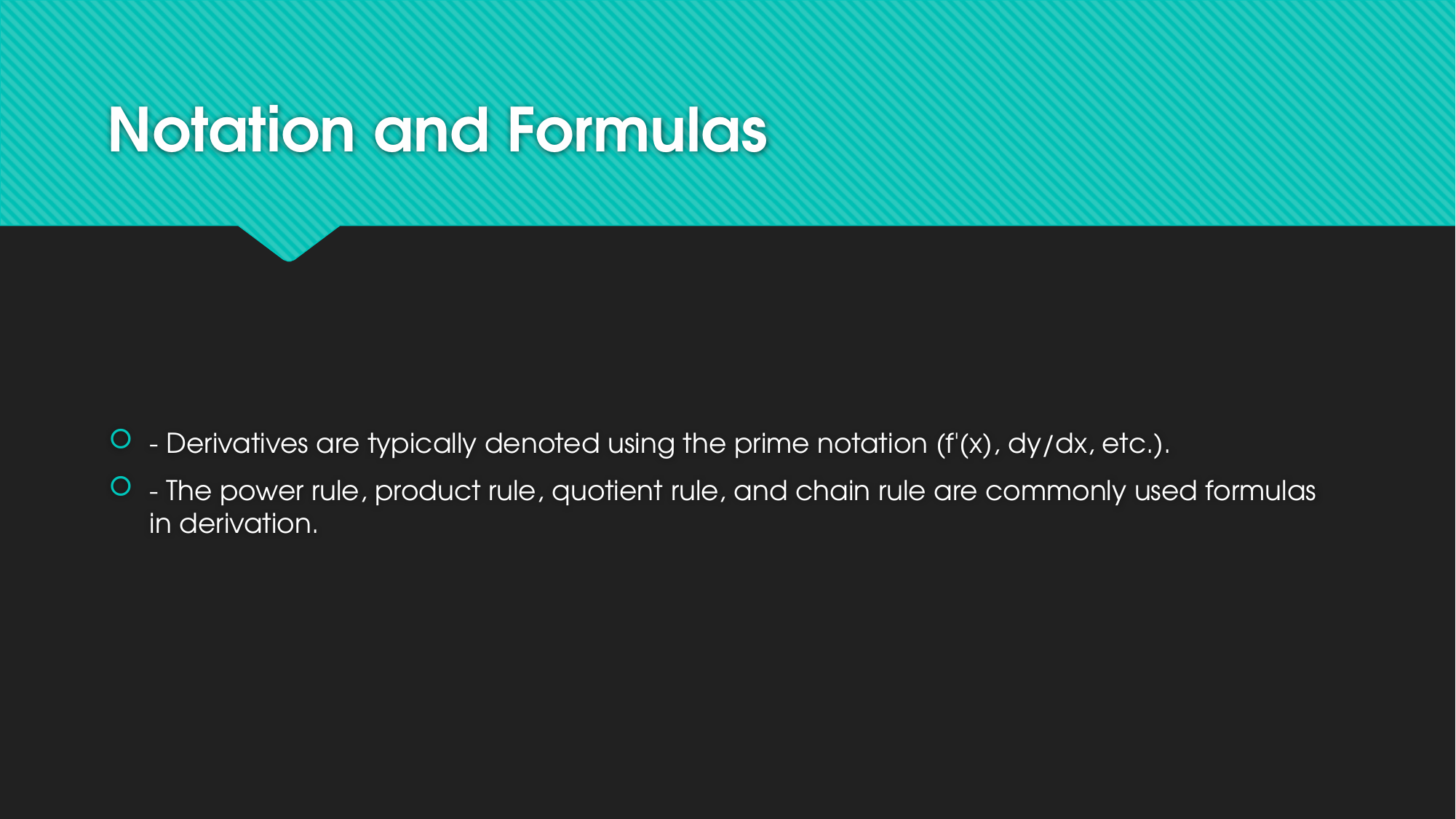

# Notation and Formulas
- Derivatives are typically denoted using the prime notation (f'(x), dy/dx, etc.).
- The power rule, product rule, quotient rule, and chain rule are commonly used formulas in derivation.